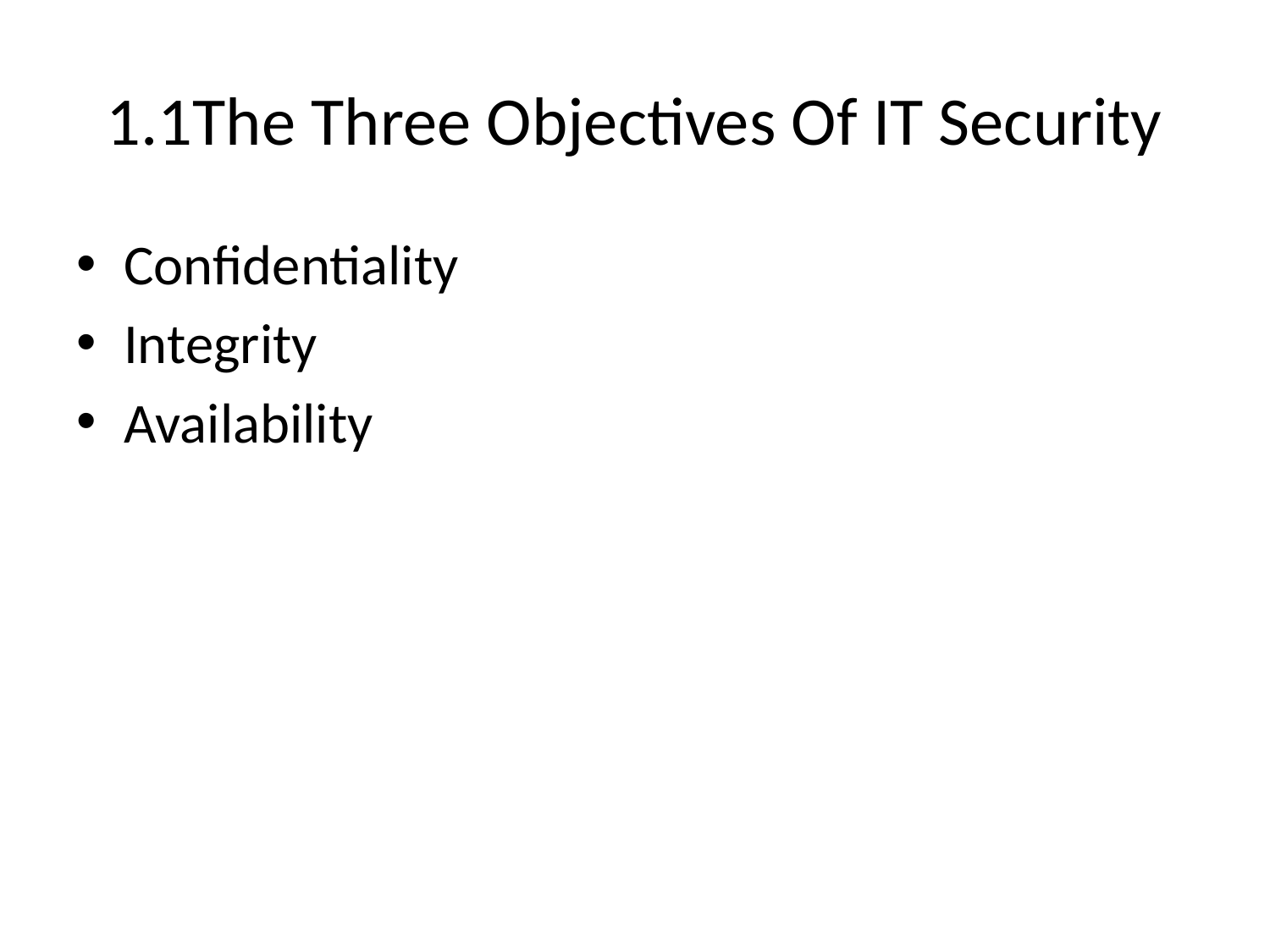

# 1.1The Three Objectives Of IT Security
Confidentiality
Integrity
Availability